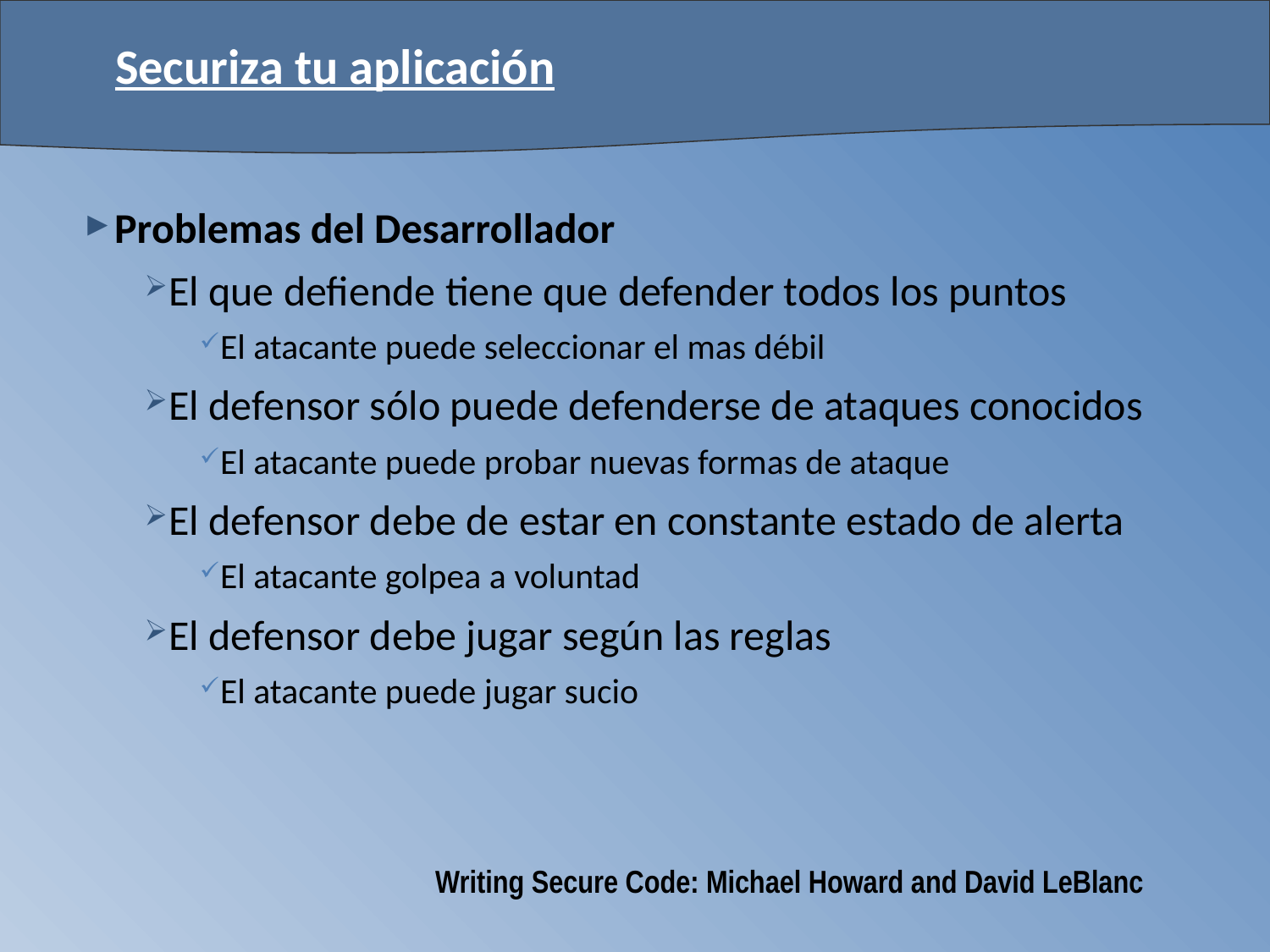

# Securiza tu aplicación
Problemas del Desarrollador
El que defiende tiene que defender todos los puntos
El atacante puede seleccionar el mas débil
El defensor sólo puede defenderse de ataques conocidos
El atacante puede probar nuevas formas de ataque
El defensor debe de estar en constante estado de alerta
El atacante golpea a voluntad
El defensor debe jugar según las reglas
El atacante puede jugar sucio

Writing Secure Code: Michael Howard and David LeBlanc